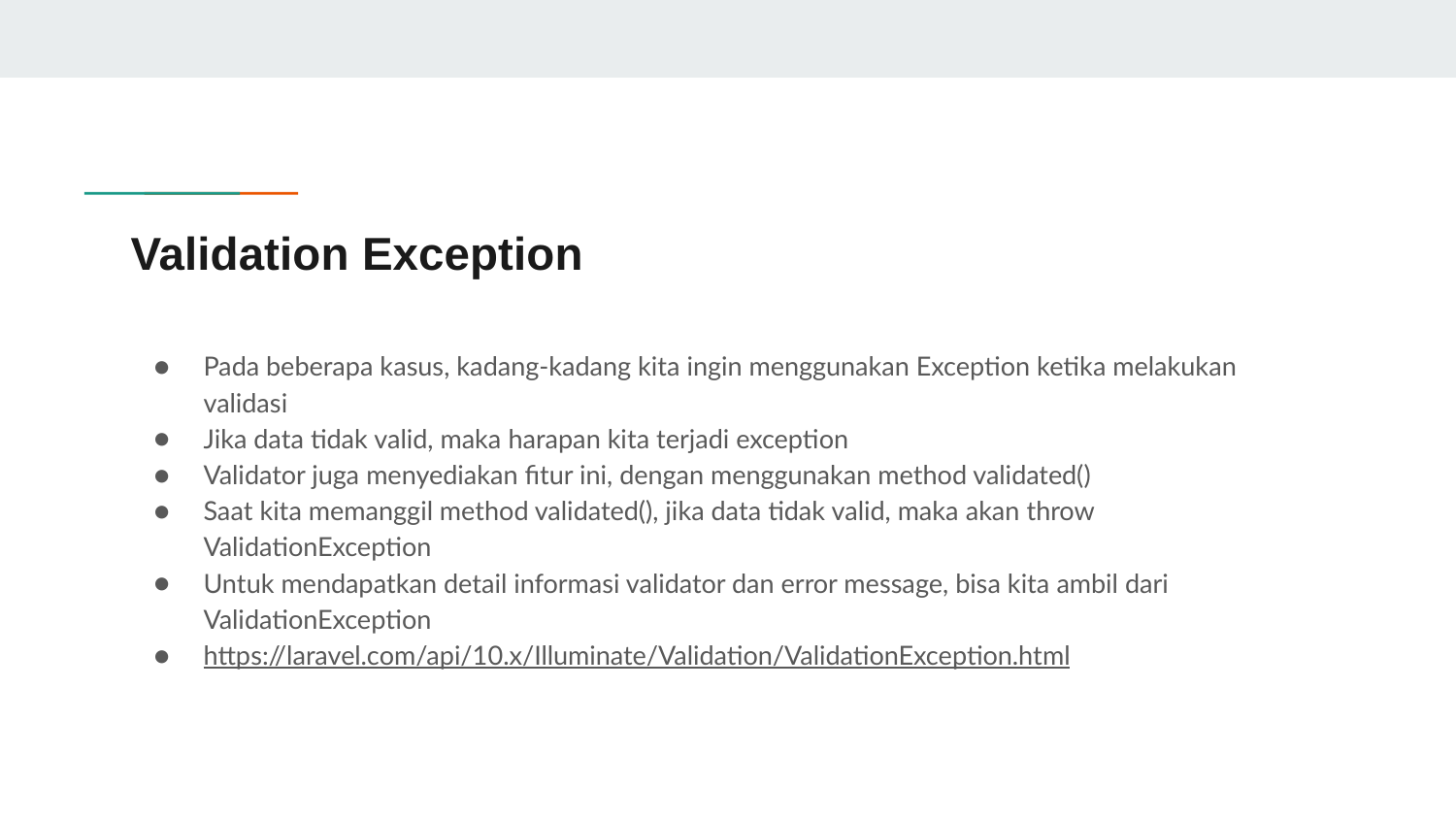

# Validation Exception
Pada beberapa kasus, kadang-kadang kita ingin menggunakan Exception ketika melakukan validasi
Jika data tidak valid, maka harapan kita terjadi exception
Validator juga menyediakan fitur ini, dengan menggunakan method validated()
Saat kita memanggil method validated(), jika data tidak valid, maka akan throw ValidationException
Untuk mendapatkan detail informasi validator dan error message, bisa kita ambil dari ValidationException
https://laravel.com/api/10.x/Illuminate/Validation/ValidationException.html